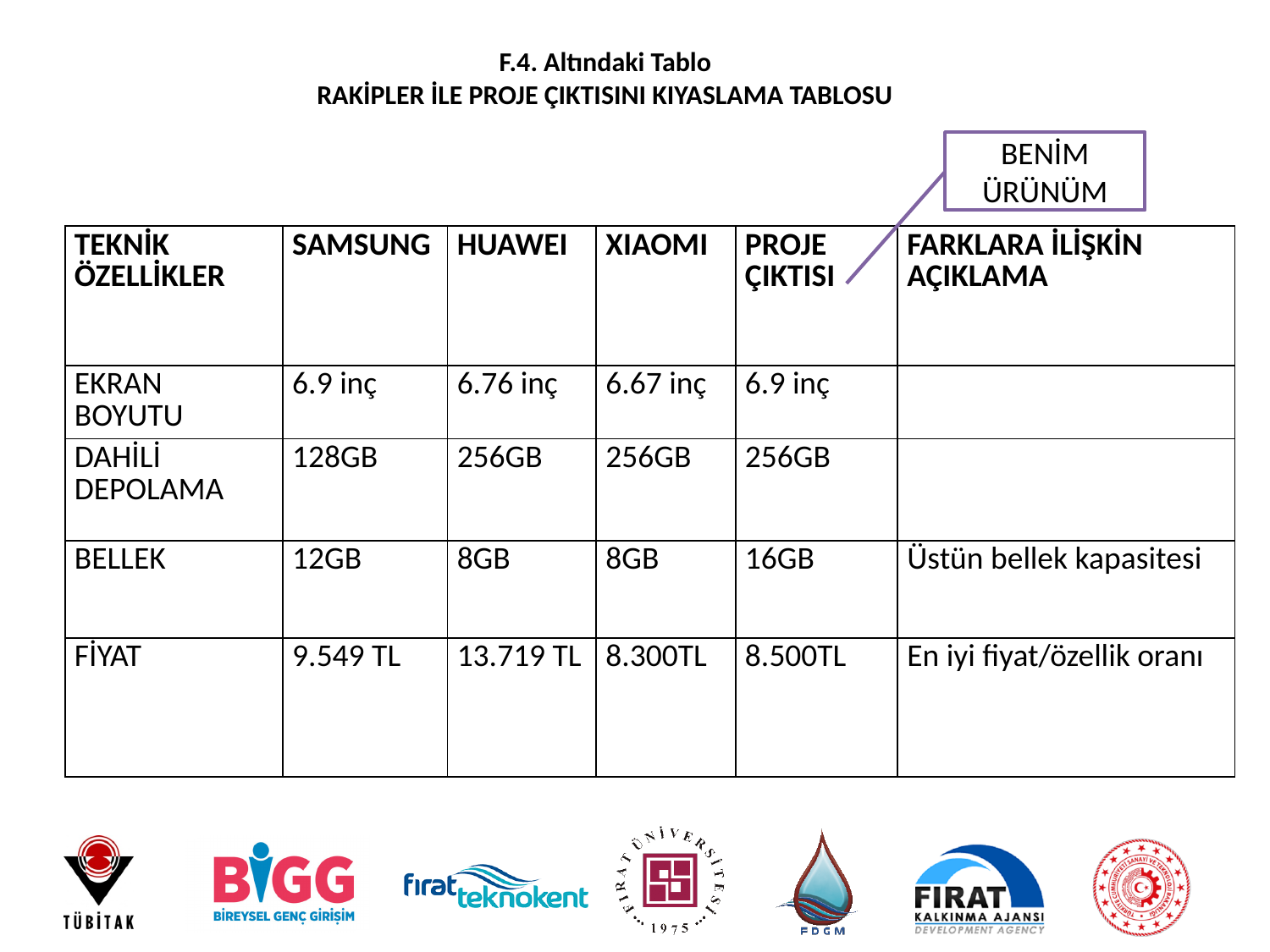

# F.4. Altındaki Tablo RAKİPLER İLE PROJE ÇIKTISINI KIYASLAMA TABLOSU
BENİM ÜRÜNÜM
| TEKNİK ÖZELLİKLER | SAMSUNG | HUAWEI | XIAOMI | PROJE ÇIKTISI | FARKLARA İLİŞKİN AÇIKLAMA |
| --- | --- | --- | --- | --- | --- |
| EKRAN BOYUTU | 6.9 inç | 6.76 inç | 6.67 inç | 6.9 inç |  |
| DAHİLİ DEPOLAMA | 128GB | 256GB | 256GB | 256GB |  |
| BELLEK | 12GB | 8GB | 8GB | 16GB | Üstün bellek kapasitesi |
| FİYAT | 9.549 TL | 13.719 TL | 8.300TL | 8.500TL | En iyi fiyat/özellik oranı |